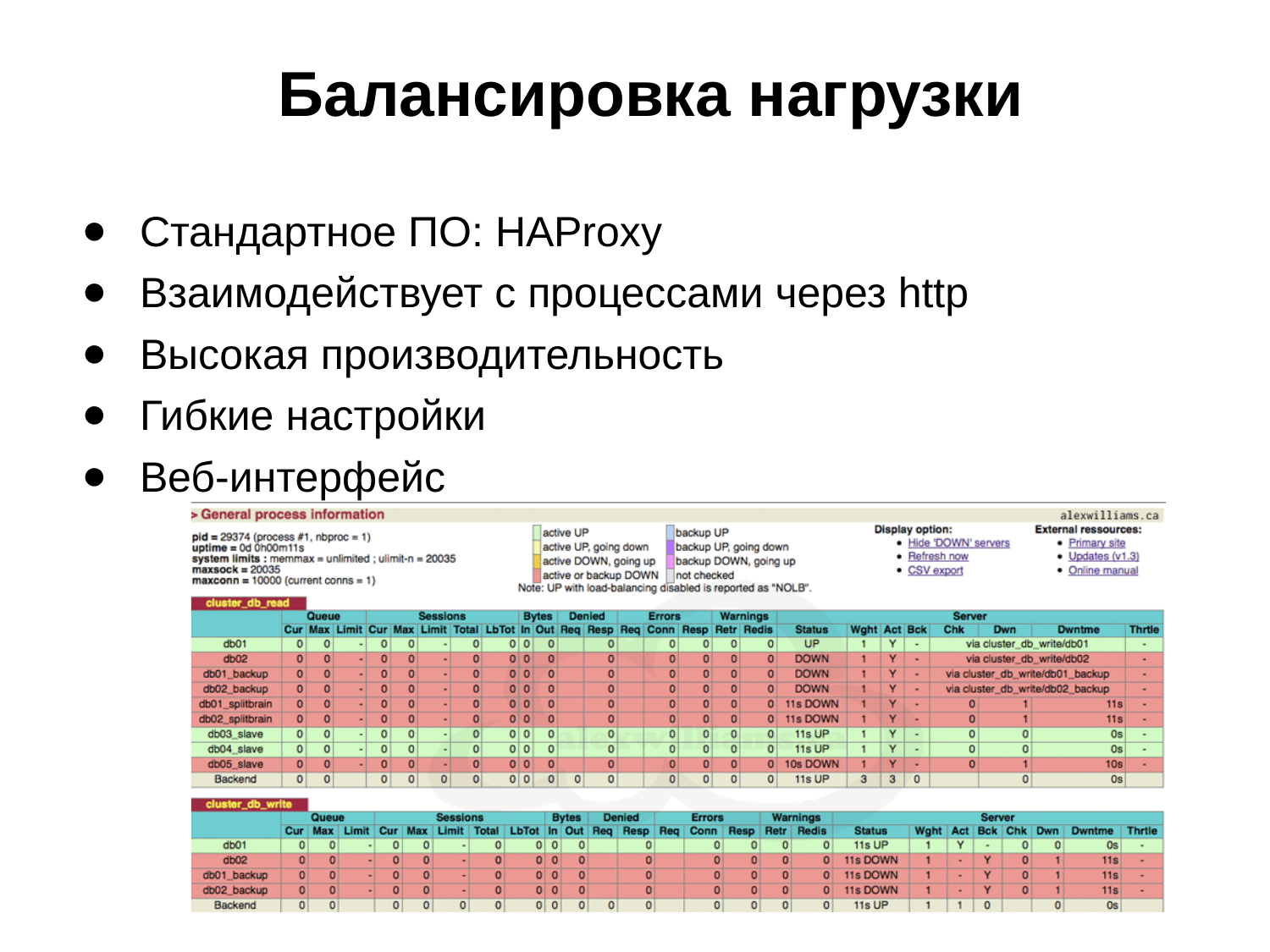

# Балансировка нагрузки
Стандартное ПО: HAProxy
Взаимодействует с процессами через http
Высокая производительность
Гибкие настройки
Веб-интерфейс